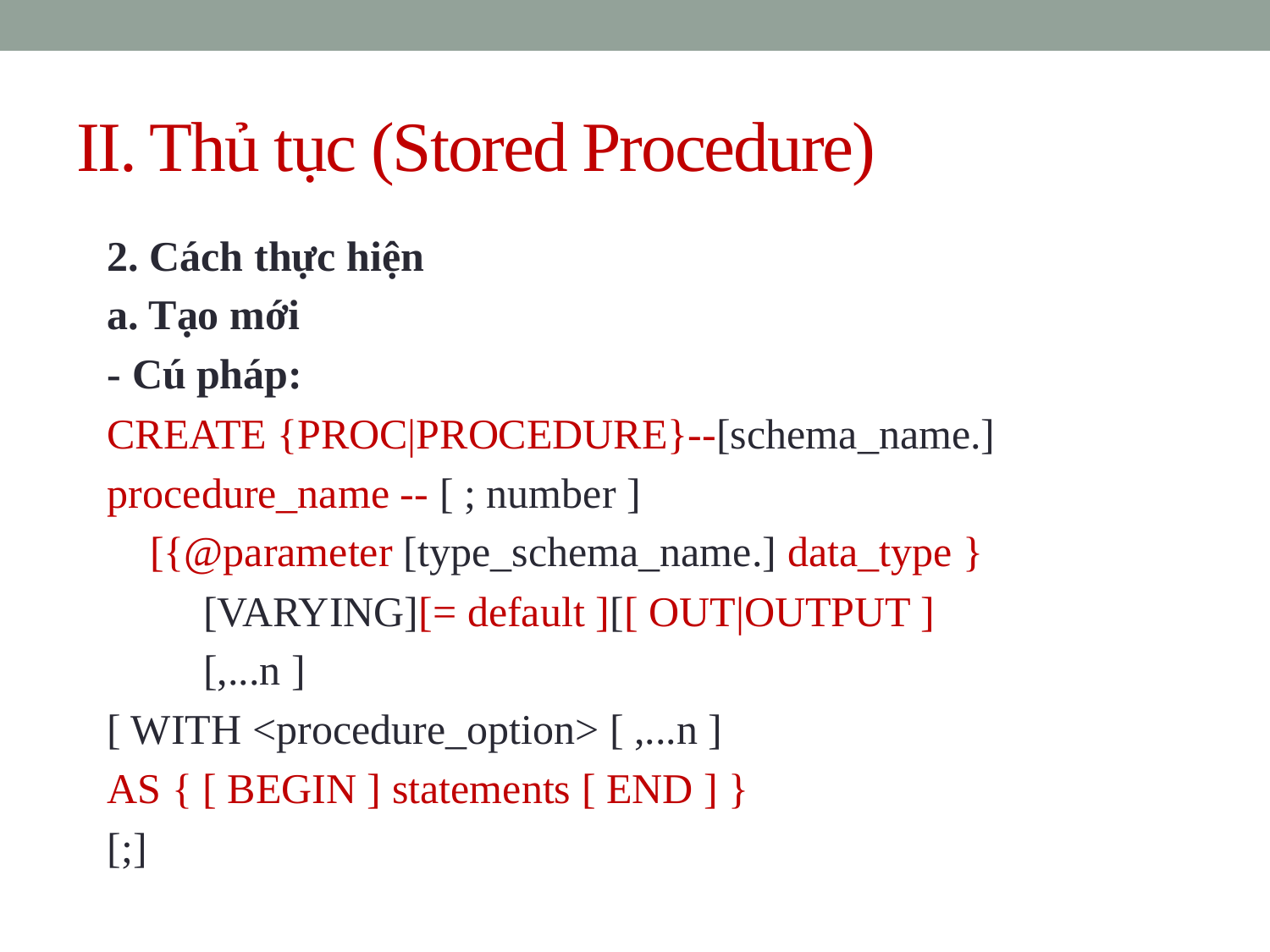

# II. Thủ tục (Stored Procedure)
2. Cách thực hiện
a. Tạo mới
- Cú pháp:
CREATE {PROC|PROCEDURE}--[schema_name.]
procedure_name -- [ ; number ]
    [{@parameter [type_schema_name.] data_type }
        	[VARYING][= default ][[ OUT|OUTPUT ]
  	[,...n ]
[ WITH <procedure_option> [ ,...n ]
AS { [ BEGIN ] statements [ END ] }
[;]